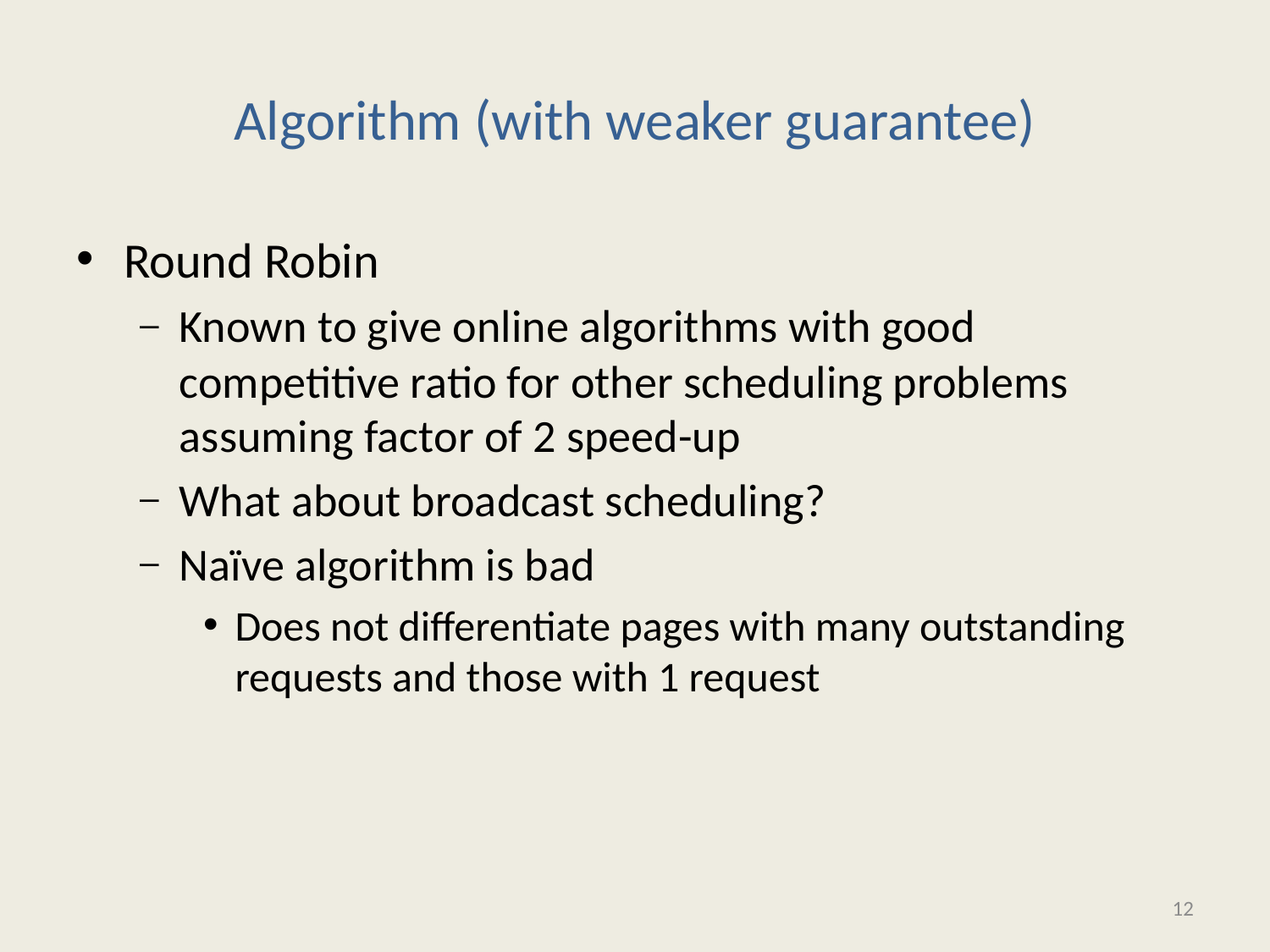

# Algorithm (with weaker guarantee)
Round Robin
Known to give online algorithms with good competitive ratio for other scheduling problems assuming factor of 2 speed-up
What about broadcast scheduling?
Naïve algorithm is bad
Does not differentiate pages with many outstanding requests and those with 1 request
12